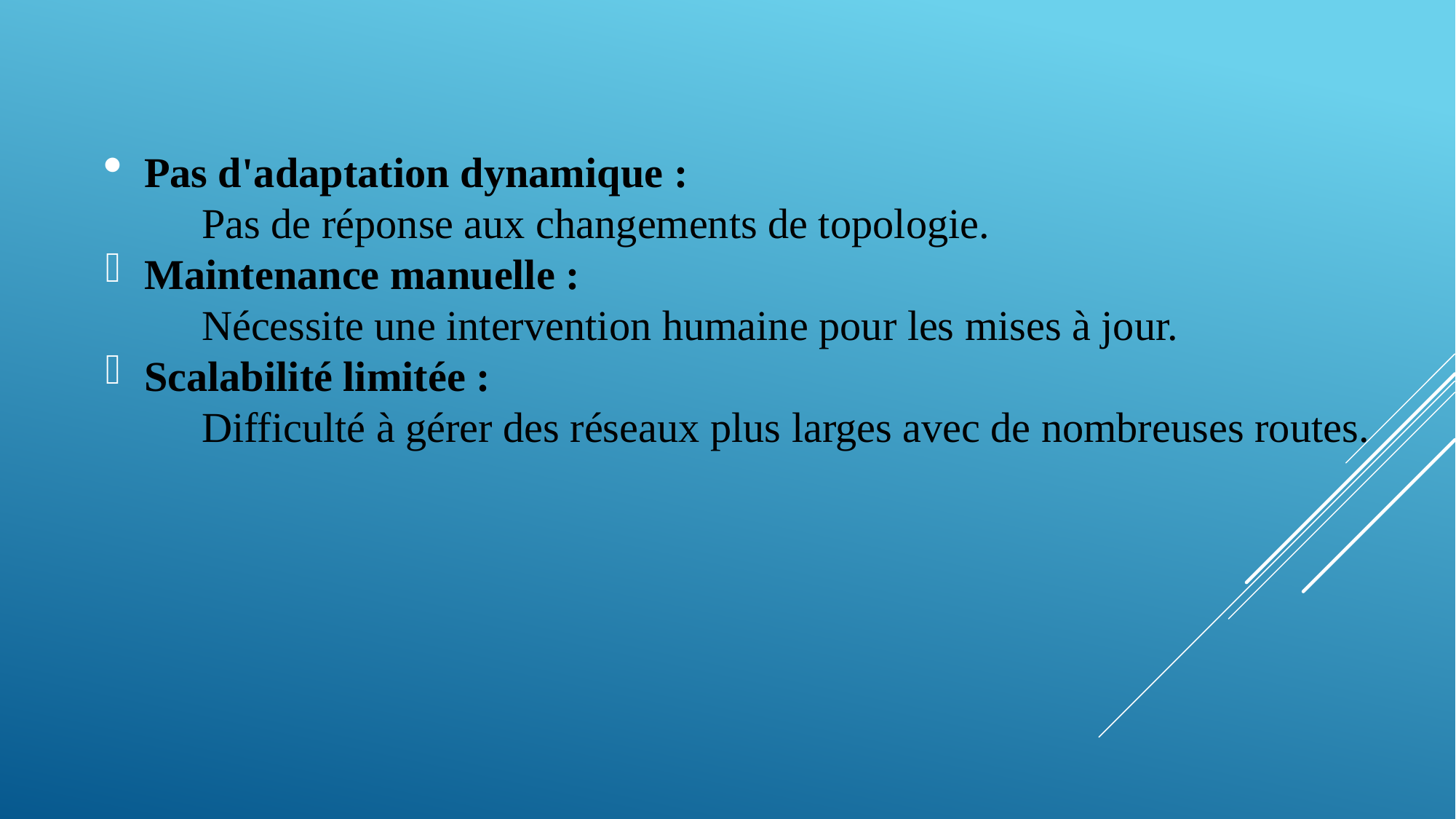

# Pas d'adaptation dynamique :
	Pas de réponse aux changements de topologie.
Maintenance manuelle :
	Nécessite une intervention humaine pour les mises à jour.
Scalabilité limitée :
	Difficulté à gérer des réseaux plus larges avec de nombreuses routes.